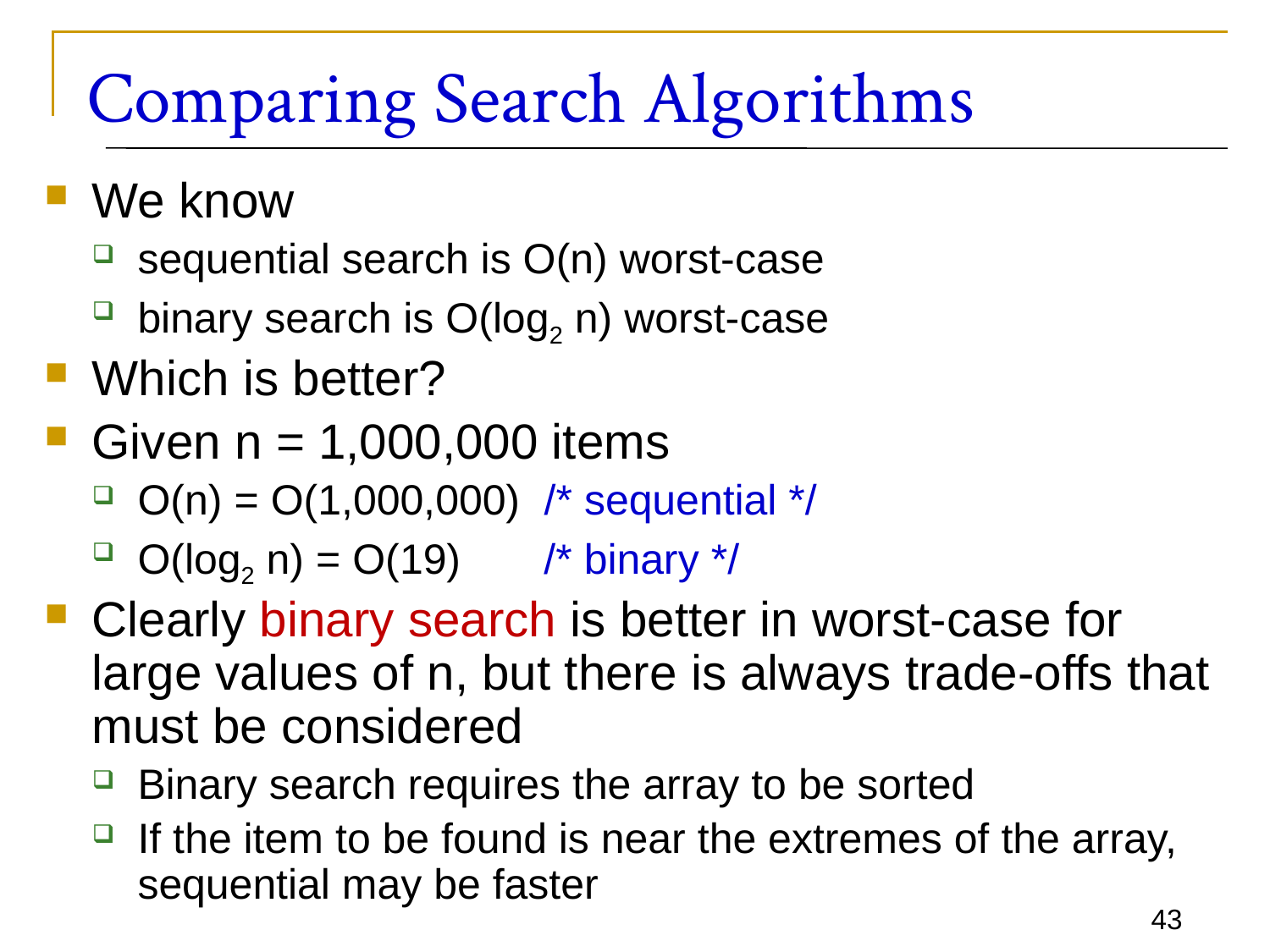

# Comparing Search Algorithms
We know
sequential search is O(n) worst-case
binary search is O(log2 n) worst-case
Which is better?
Given n = 1,000,000 items
O(n) = O(1,000,000)  /* sequential */
O(log2 n) = O(19)       /* binary */
Clearly binary search is better in worst-case for large values of n, but there is always trade-offs that must be considered
Binary search requires the array to be sorted
If the item to be found is near the extremes of the array, sequential may be faster